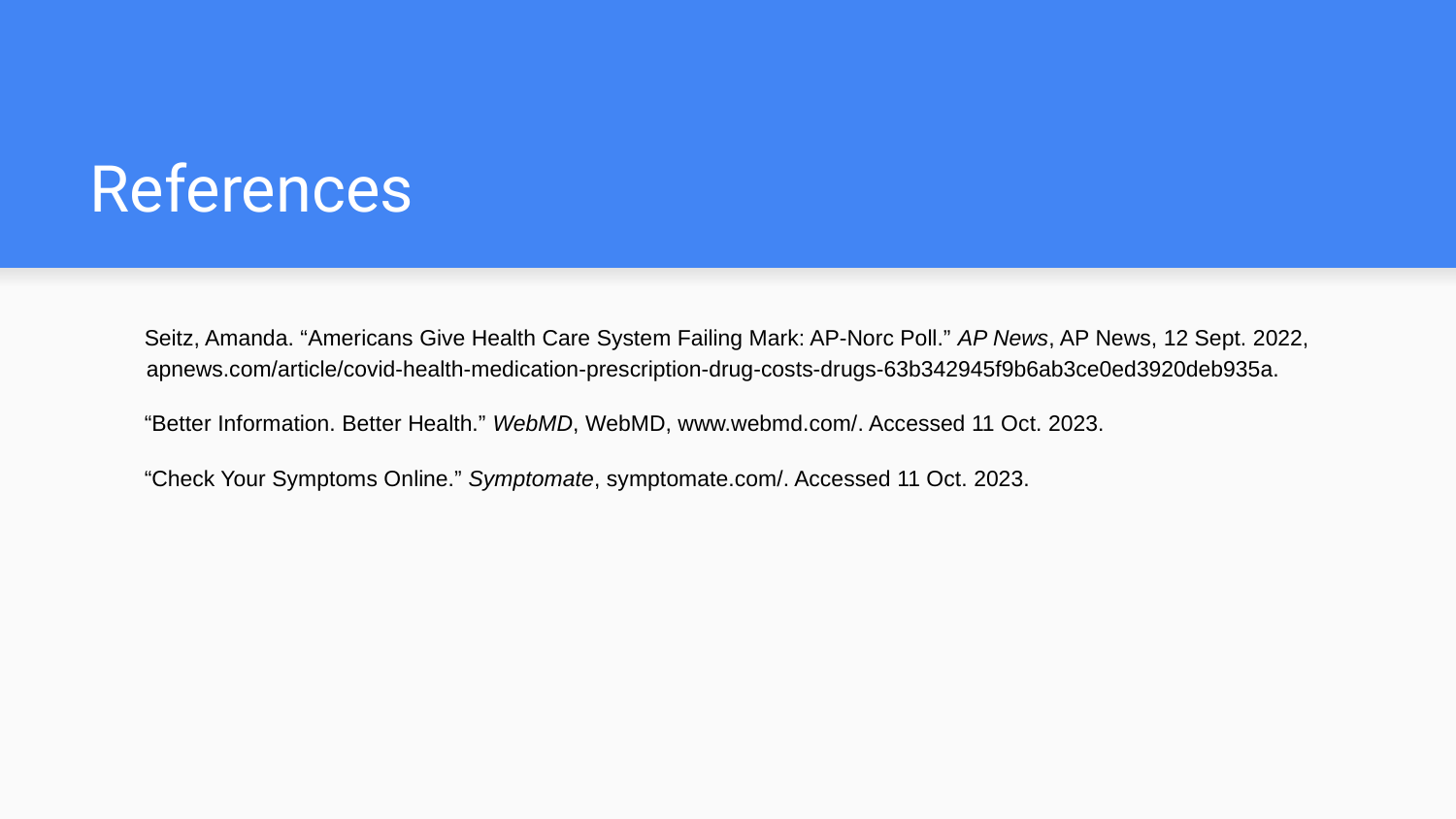

# References
Seitz, Amanda. “Americans Give Health Care System Failing Mark: AP-Norc Poll.” AP News, AP News, 12 Sept. 2022, apnews.com/article/covid-health-medication-prescription-drug-costs-drugs-63b342945f9b6ab3ce0ed3920deb935a.
“Better Information. Better Health.” WebMD, WebMD, www.webmd.com/. Accessed 11 Oct. 2023.
“Check Your Symptoms Online.” Symptomate, symptomate.com/. Accessed 11 Oct. 2023.